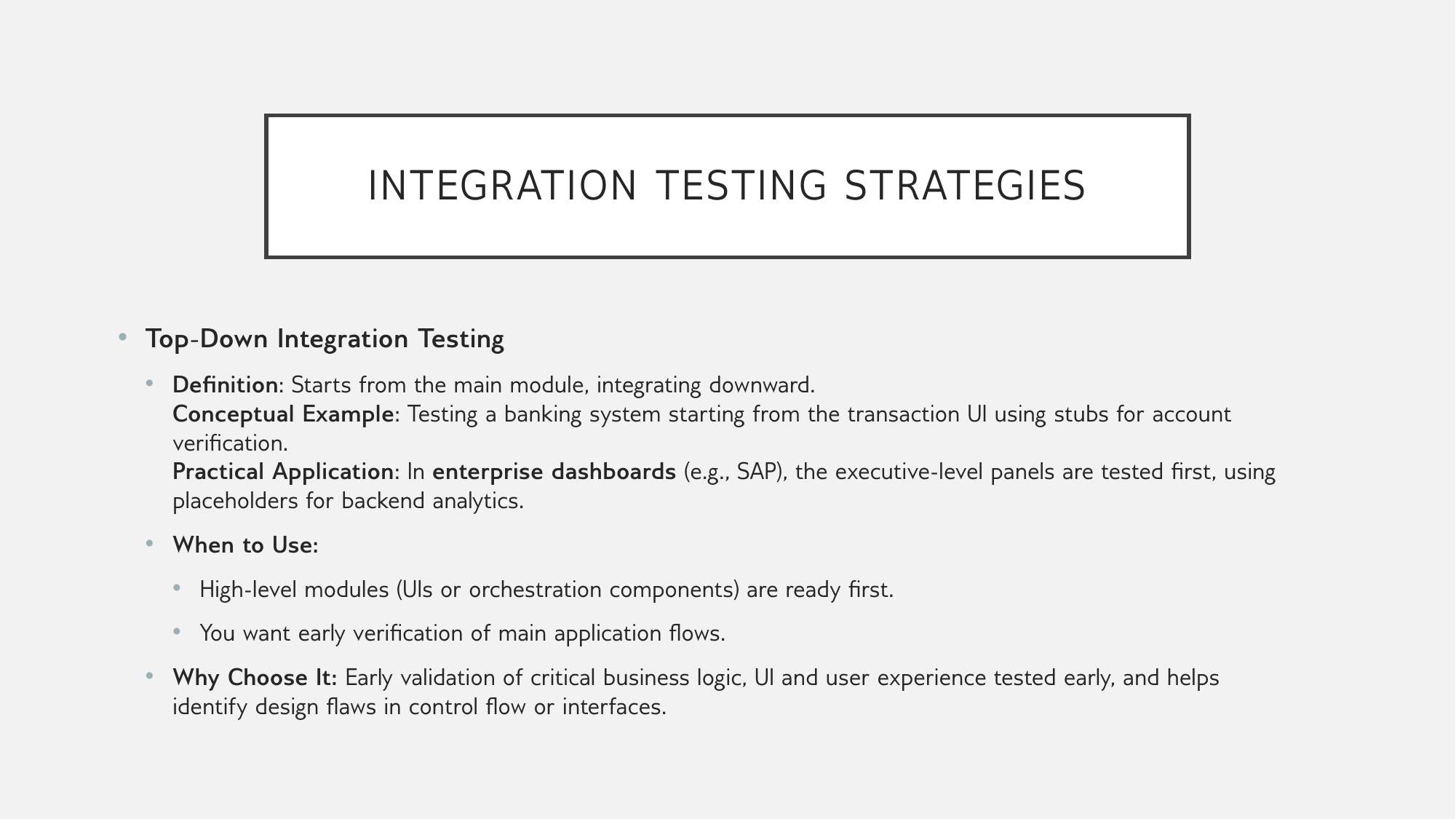

# Integration Testing Strategies
Top-Down Integration Testing
Definition: Starts from the main module, integrating downward.
Conceptual Example: Testing a banking system starting from the transaction UI using stubs for account verification.
Practical Application: In enterprise dashboards (e.g., SAP), the executive-level panels are tested first, using placeholders for backend analytics.
When to Use:
High-level modules (UIs or orchestration components) are ready first.
You want early verification of main application flows.
Why Choose It: Early validation of critical business logic, UI and user experience tested early, and helps identify design flaws in control flow or interfaces.